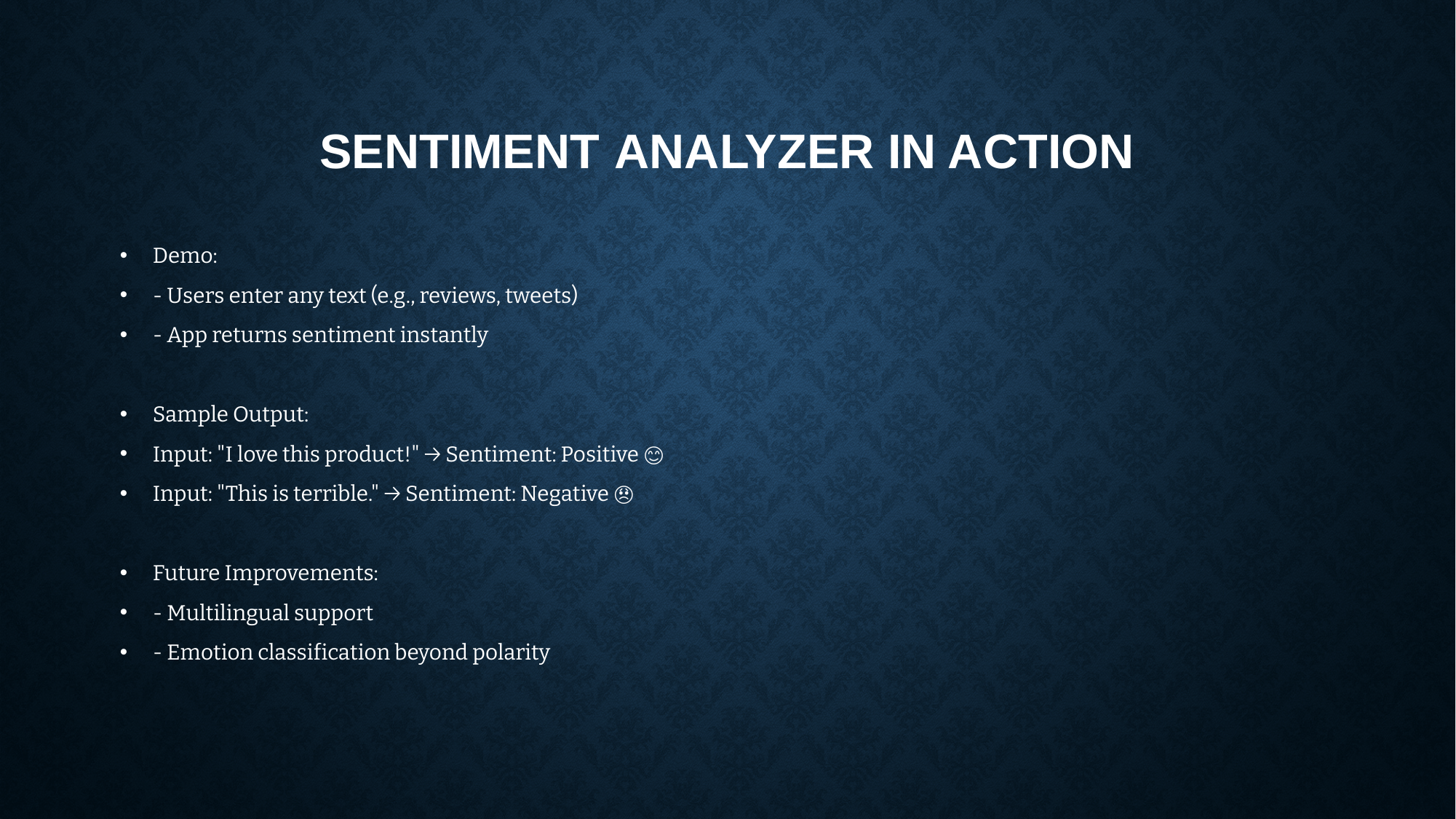

# Sentiment Analyzer in Action
Demo:
- Users enter any text (e.g., reviews, tweets)
- App returns sentiment instantly

Sample Output:
Input: "I love this product!" → Sentiment: Positive 😊
Input: "This is terrible." → Sentiment: Negative 😞

Future Improvements:
- Multilingual support
- Emotion classification beyond polarity